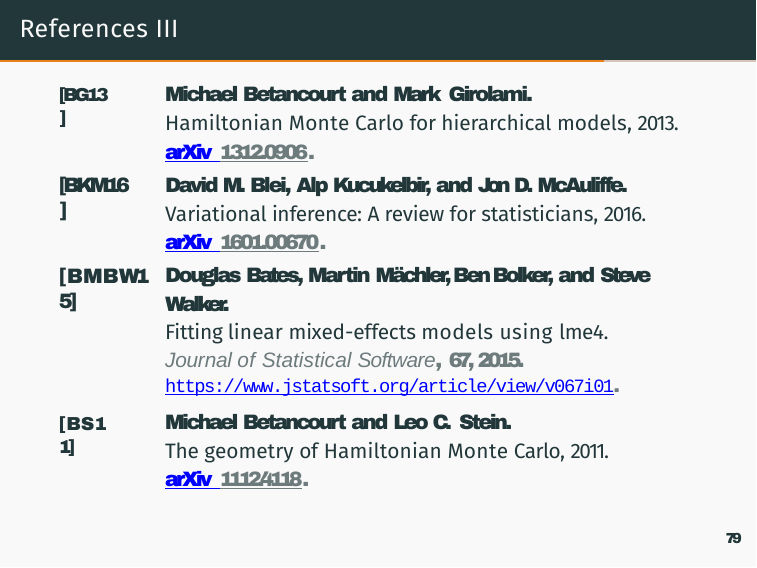

# References III

Michael Betancourt and Mark Girolami.
Hamiltonian Monte Carlo for hierarchical models, 2013.
arXiv 1312.0906.
David M. Blei, Alp Kucukelbir, and Jon D. McAuliffe.  Variational inference: A review for statisticians, 2016.  arXiv 1601.00670.
Douglas Bates, Martin Mächler, Ben Bolker, and Steve  Walker.
Fitting linear mixed-effects models using lme4.  Journal of Statistical Software, 67, 2015.  https://www.jstatsoft.org/article/view/v067i01.
Michael Betancourt and Leo C. Stein.
The geometry of Hamiltonian Monte Carlo, 2011.
arXiv 1112.4118.
[BG13]
[BKM16]
[BMBW15]
[BS11]
79